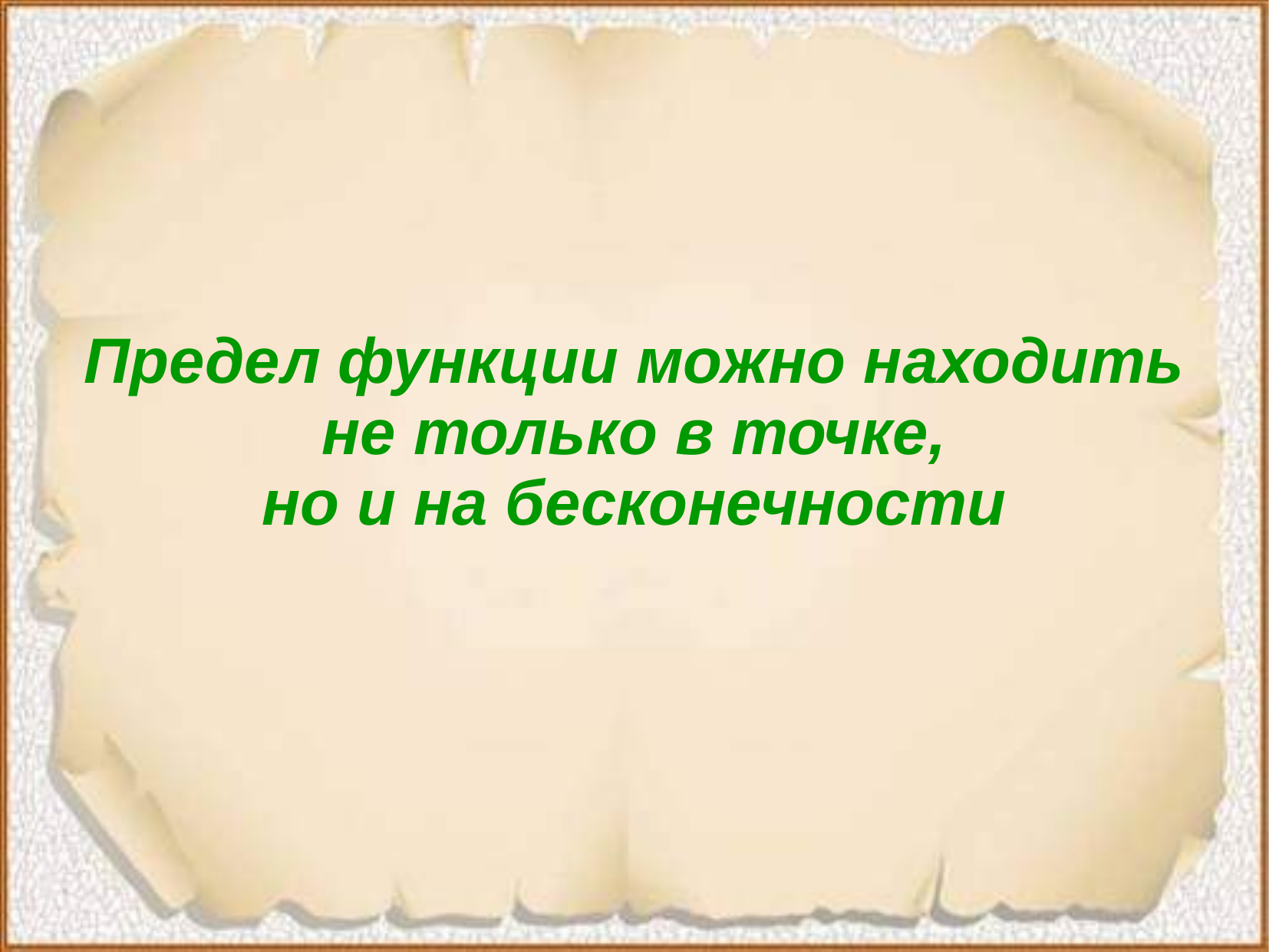

# Предел функции можно находить не только в точке, но и на бесконечности